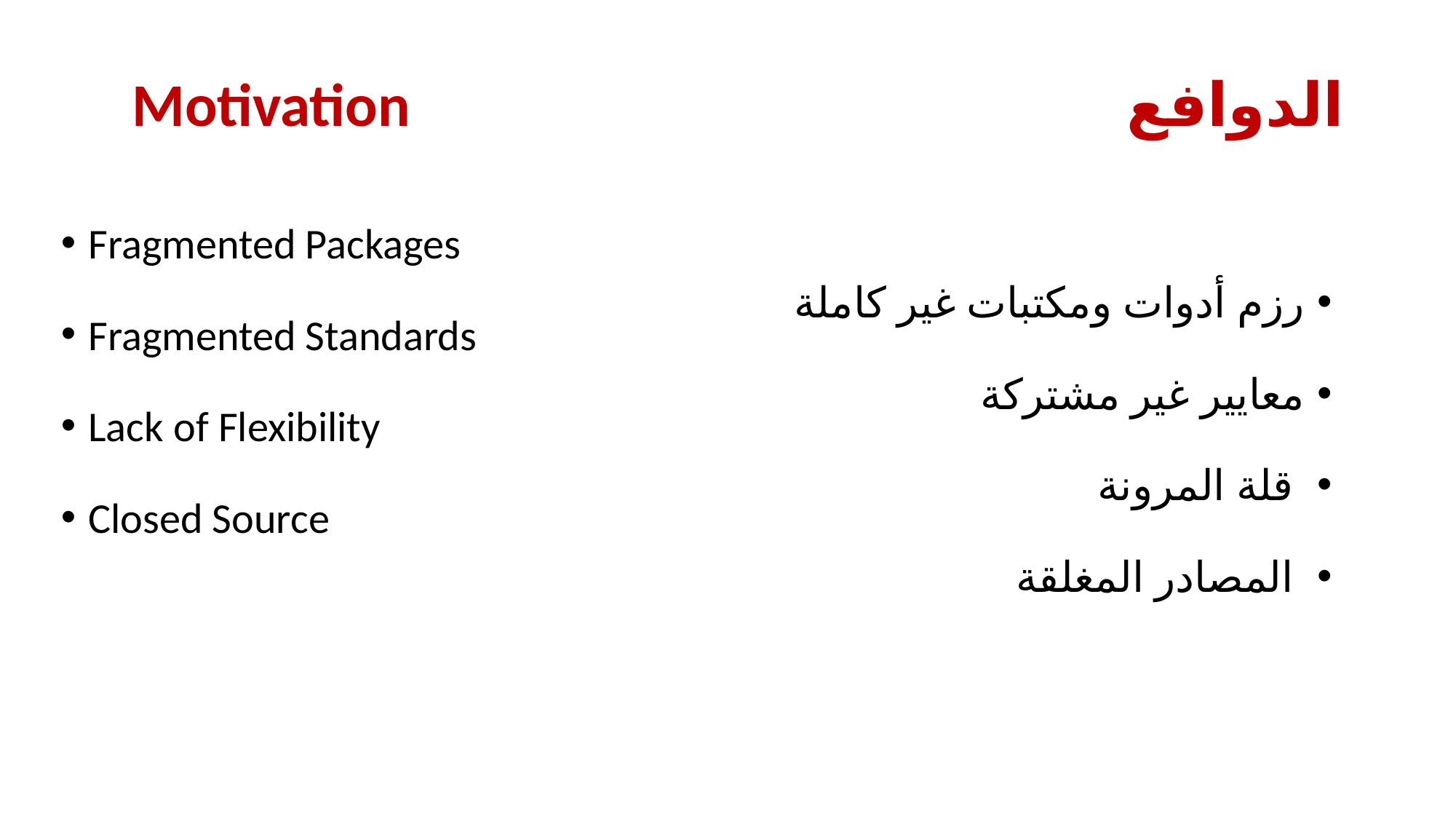

Motivation
# الدوافع
Fragmented Packages
Fragmented Standards
Lack of Flexibility
Closed Source
رزم أدوات ومكتبات غير كاملة
معايير غير مشتركة
 قلة المرونة
 المصادر المغلقة